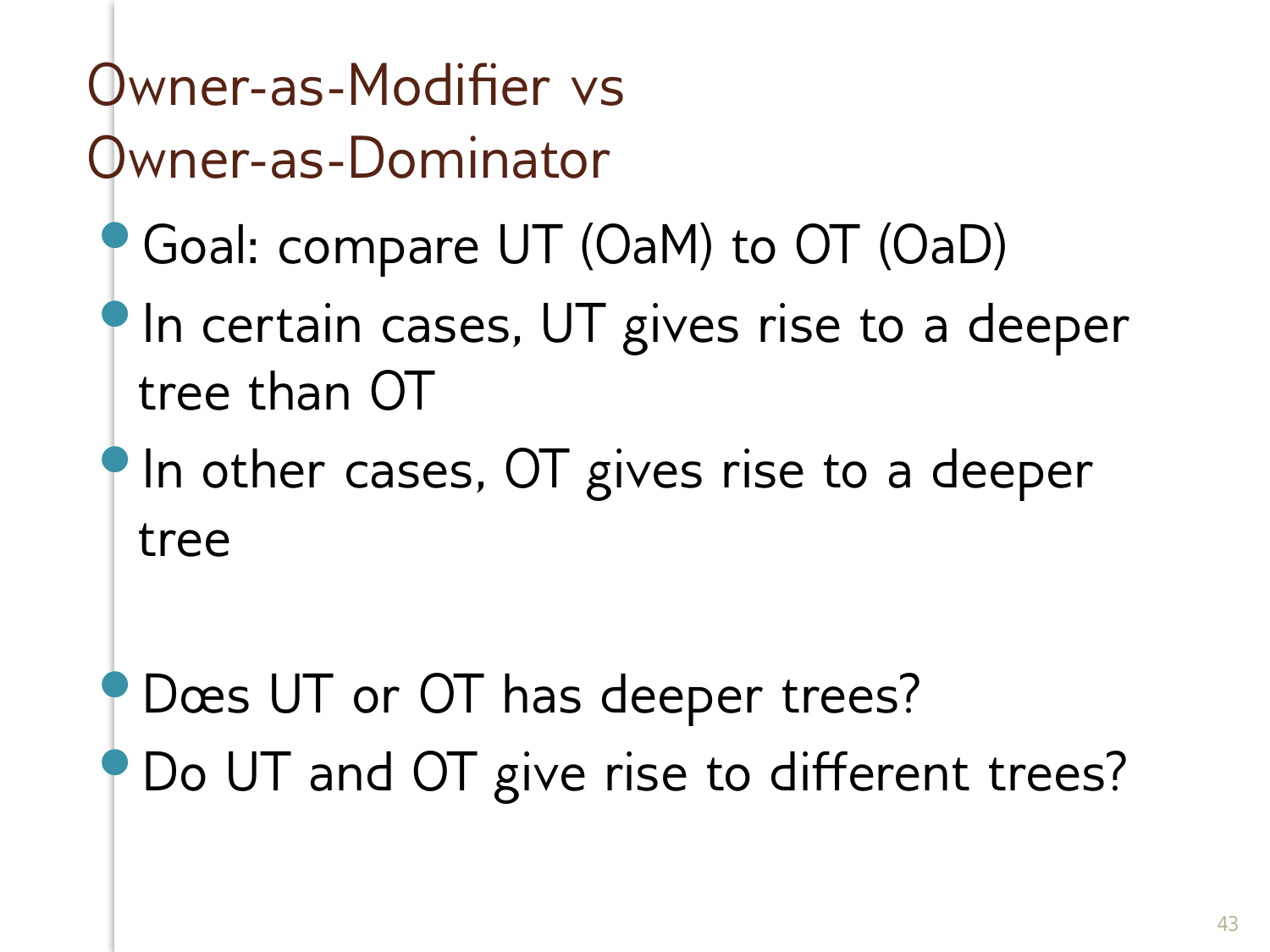

# Owner-as-Modifier vs Owner-as-Dominator
Goal: compare UT (OaM) to OT (OaD)
In certain cases, UT gives rise to a deeper tree than OT
In other cases, OT gives rise to a deeper tree

Does UT or OT has deeper trees?
Do UT and OT give rise to different trees?

43